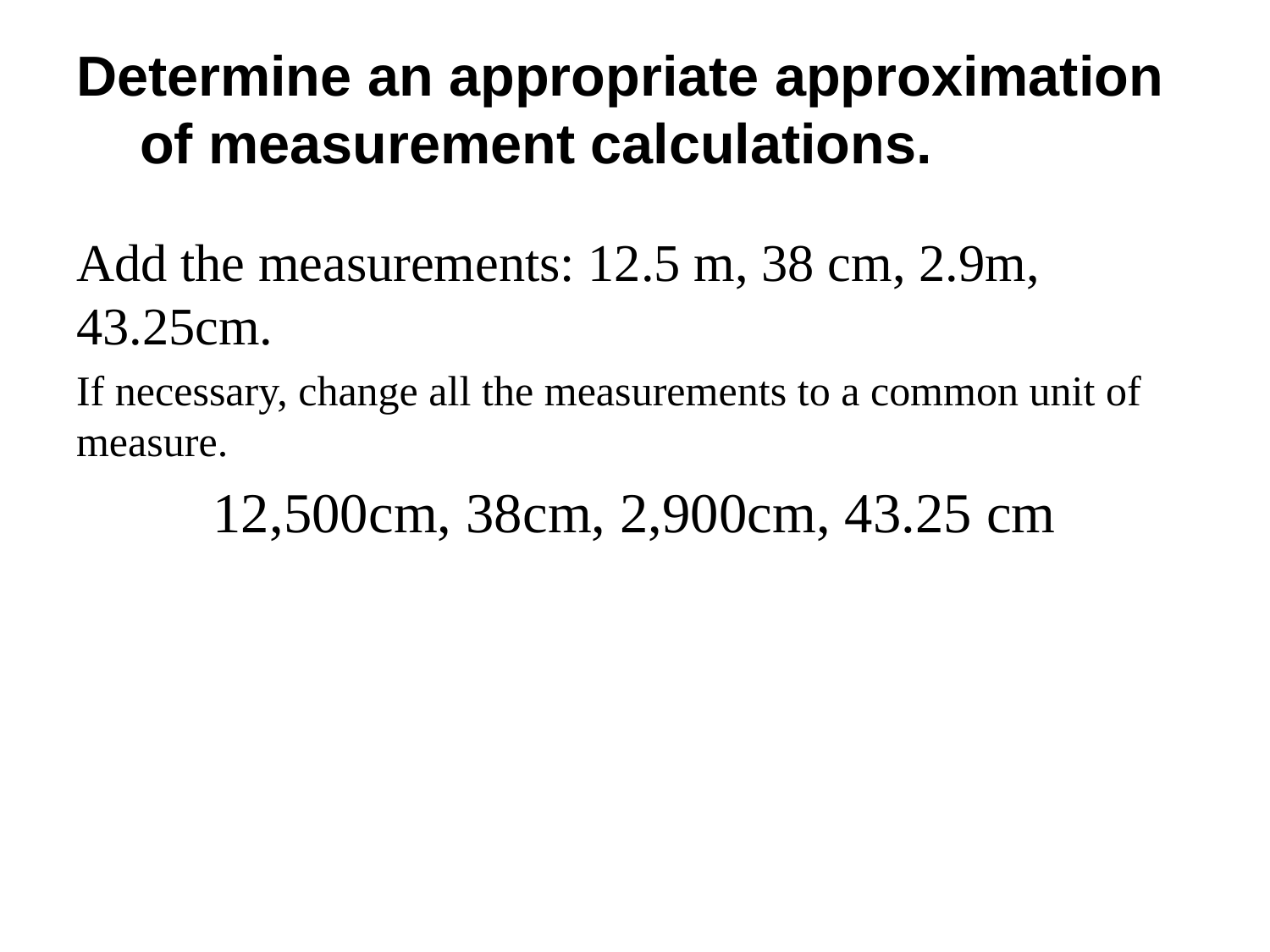

# Determine an appropriate approximation of measurement calculations.
Add the measurements: 12.5 m, 38 cm, 2.9m, 43.25cm.
If necessary, change all the measurements to a common unit of measure.
12,500cm, 38cm, 2,900cm, 43.25 cm